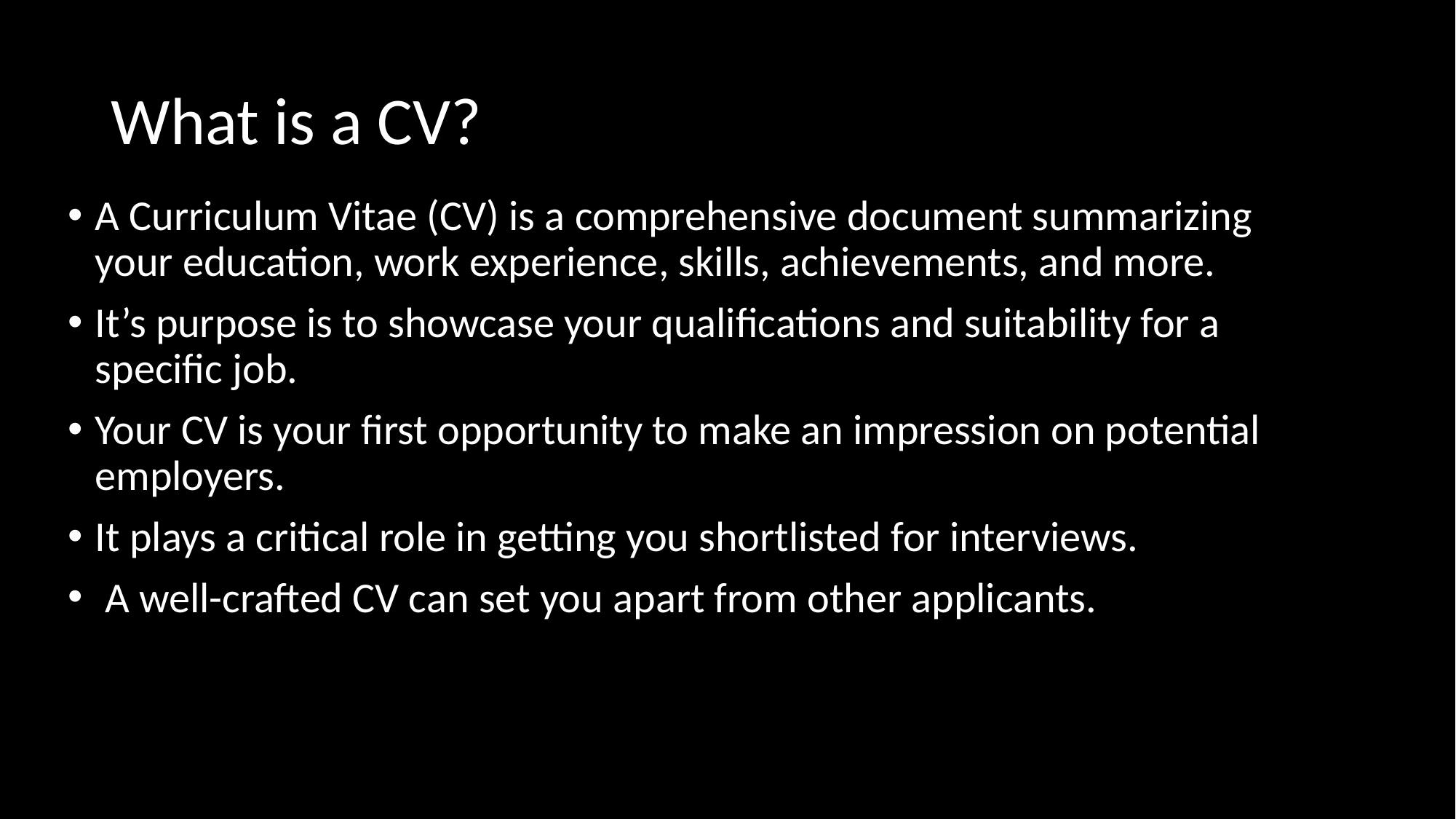

# What is a CV?
A Curriculum Vitae (CV) is a comprehensive document summarizing your education, work experience, skills, achievements, and more.
It’s purpose is to showcase your qualifications and suitability for a specific job.
Your CV is your first opportunity to make an impression on potential employers.
It plays a critical role in getting you shortlisted for interviews.
 A well-crafted CV can set you apart from other applicants.